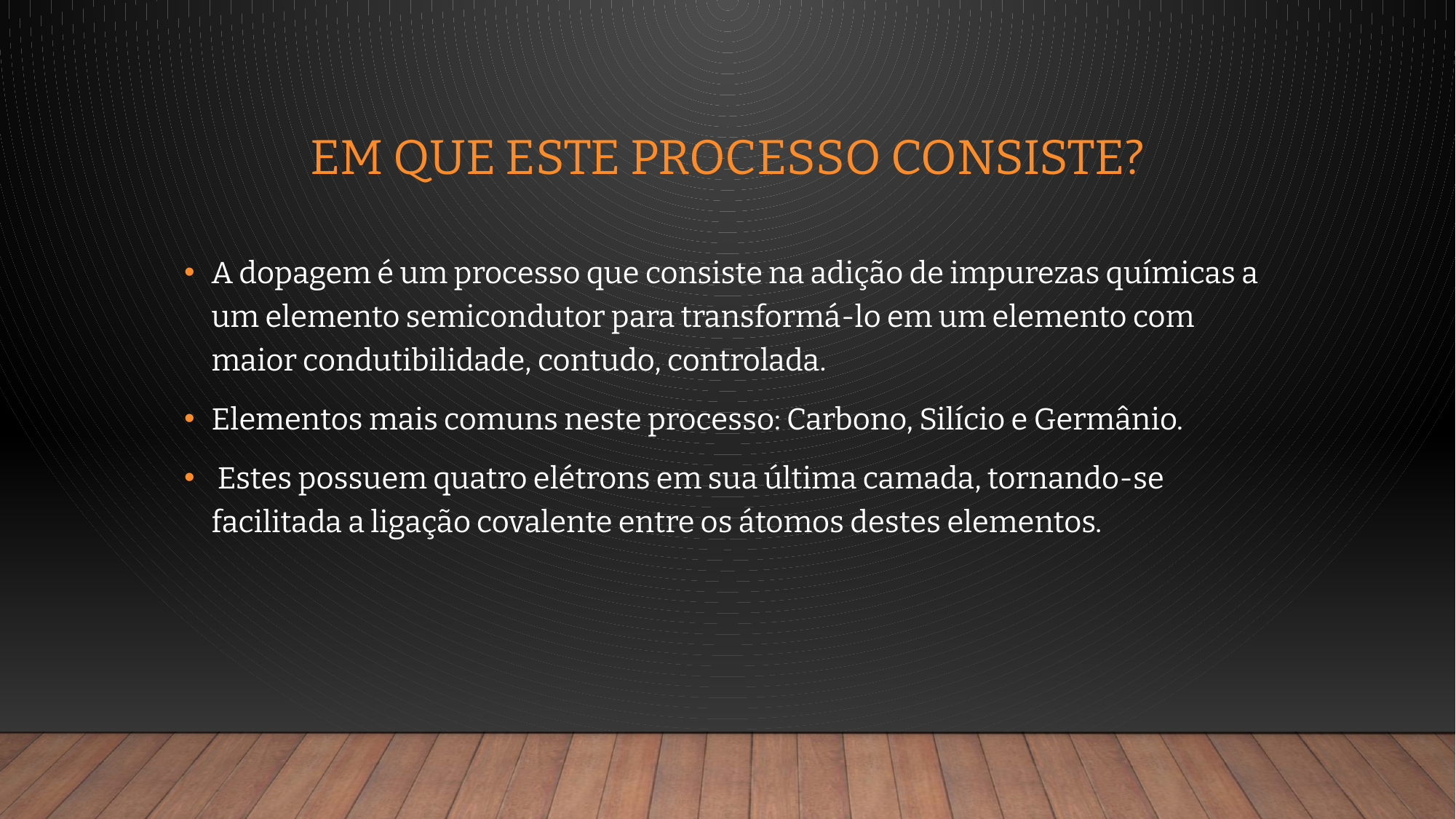

# Em que este processo consiste?
A dopagem é um processo que consiste na adição de impurezas químicas a um elemento semicondutor para transformá-lo em um elemento com maior condutibilidade, contudo, controlada.
Elementos mais comuns neste processo: Carbono, Silício e Germânio.
 Estes possuem quatro elétrons em sua última camada, tornando-se facilitada a ligação covalente entre os átomos destes elementos.